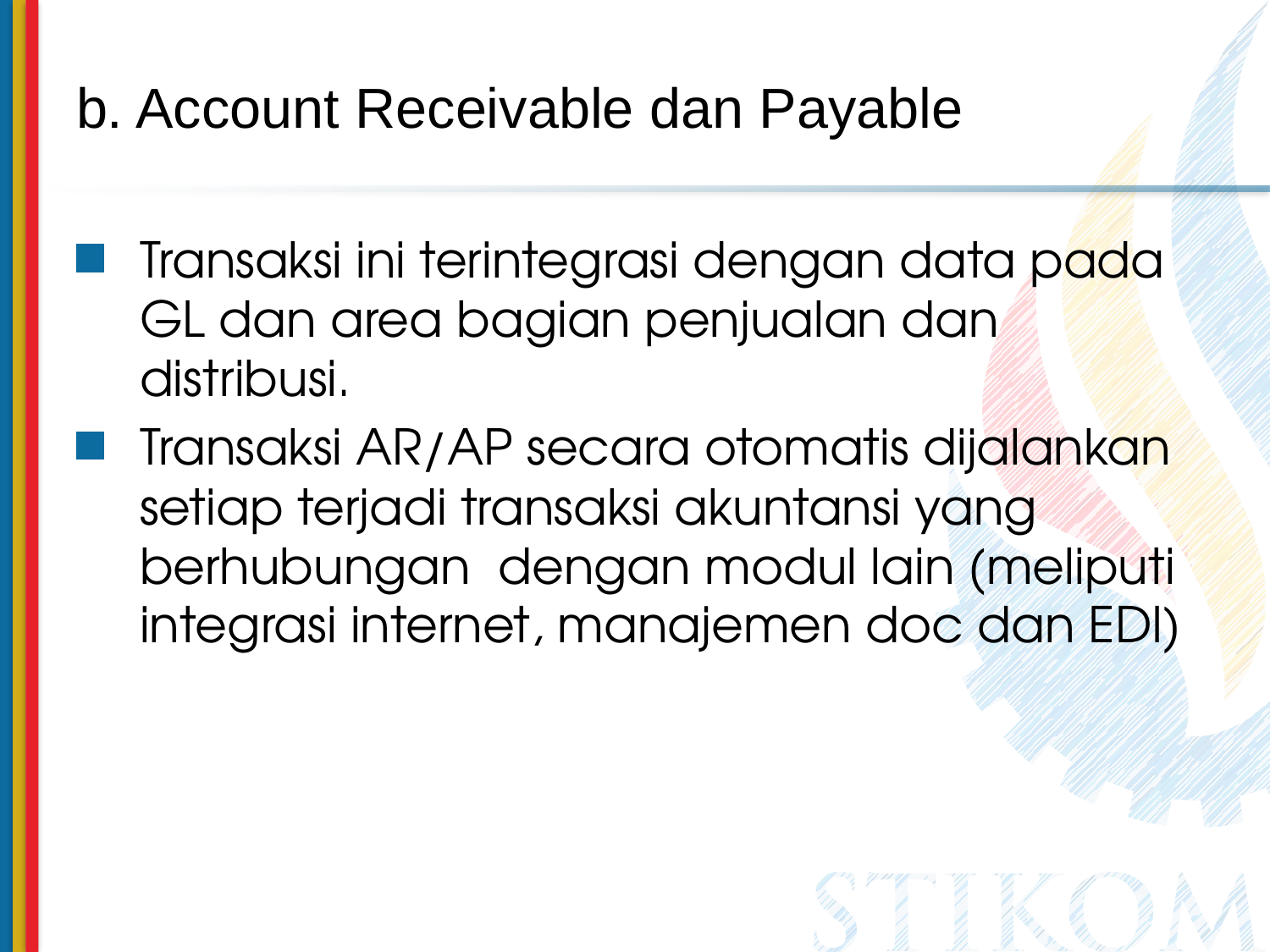

# b. Account Receivable dan Payable
Transaksi ini terintegrasi dengan data pada GL dan area bagian penjualan dan distribusi.
Transaksi AR/AP secara otomatis dijalankan setiap terjadi transaksi akuntansi yang berhubungan  dengan modul lain (meliputi integrasi internet, manajemen doc dan EDI)